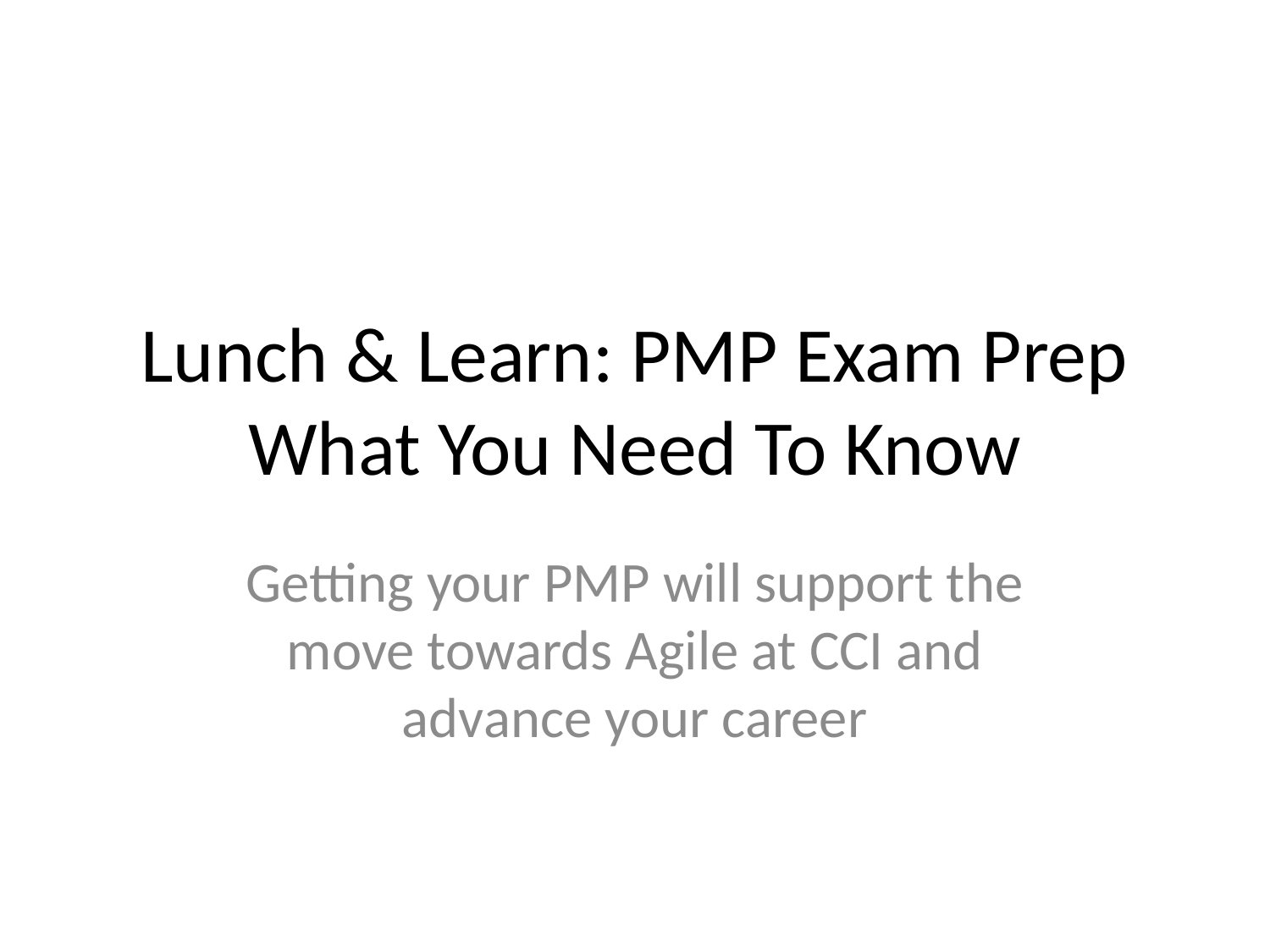

# Lunch & Learn: PMP Exam Prep What You Need To Know
Getting your PMP will support the move towards Agile at CCI and advance your career